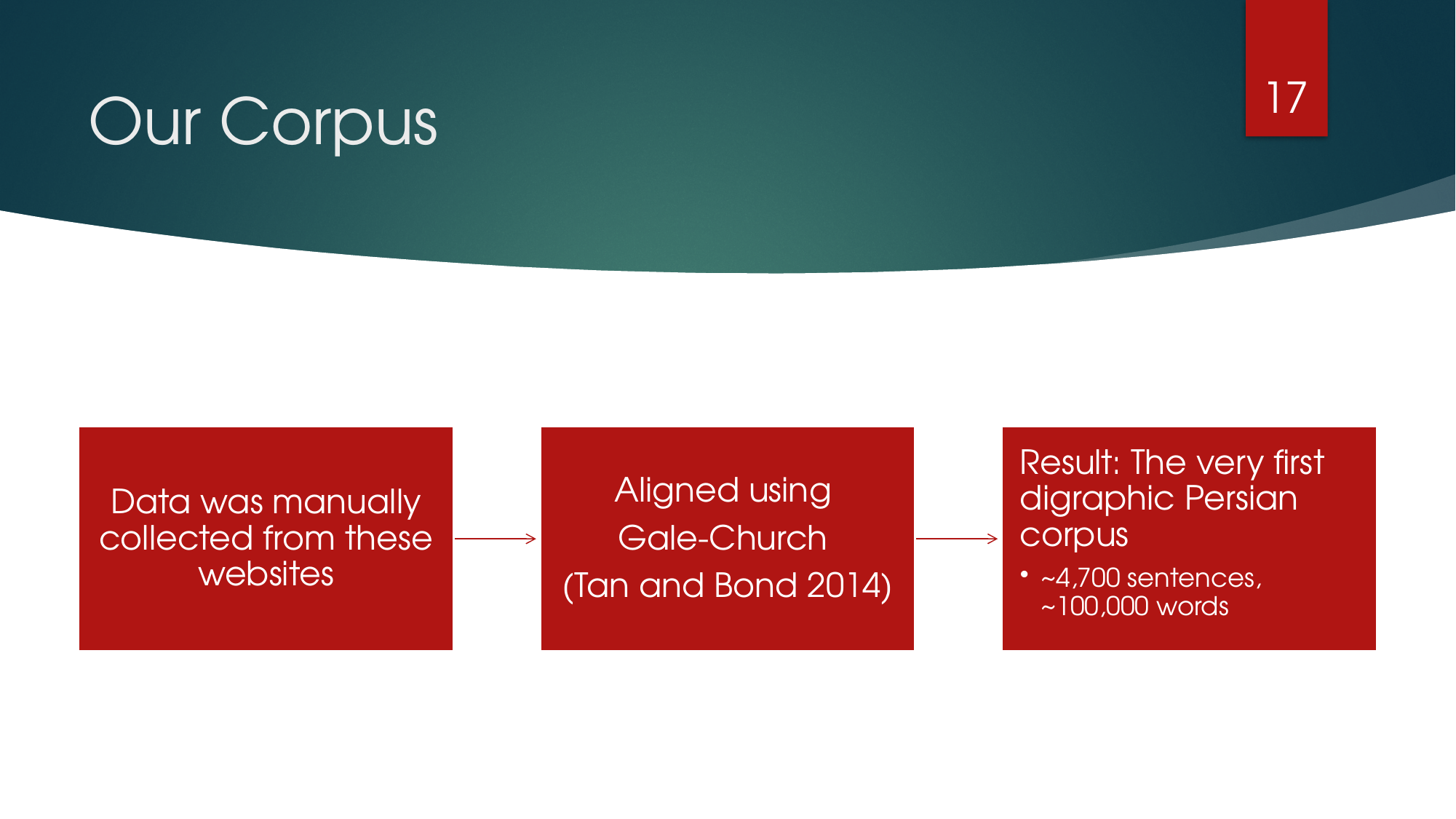

17
# Our Corpus

Data was manually collected from these websites

Aligned using
Gale-Church
(Tan and Bond 2014)
Result: The very first digraphic Persian corpus
~4,700 sentences, ~100,000 words